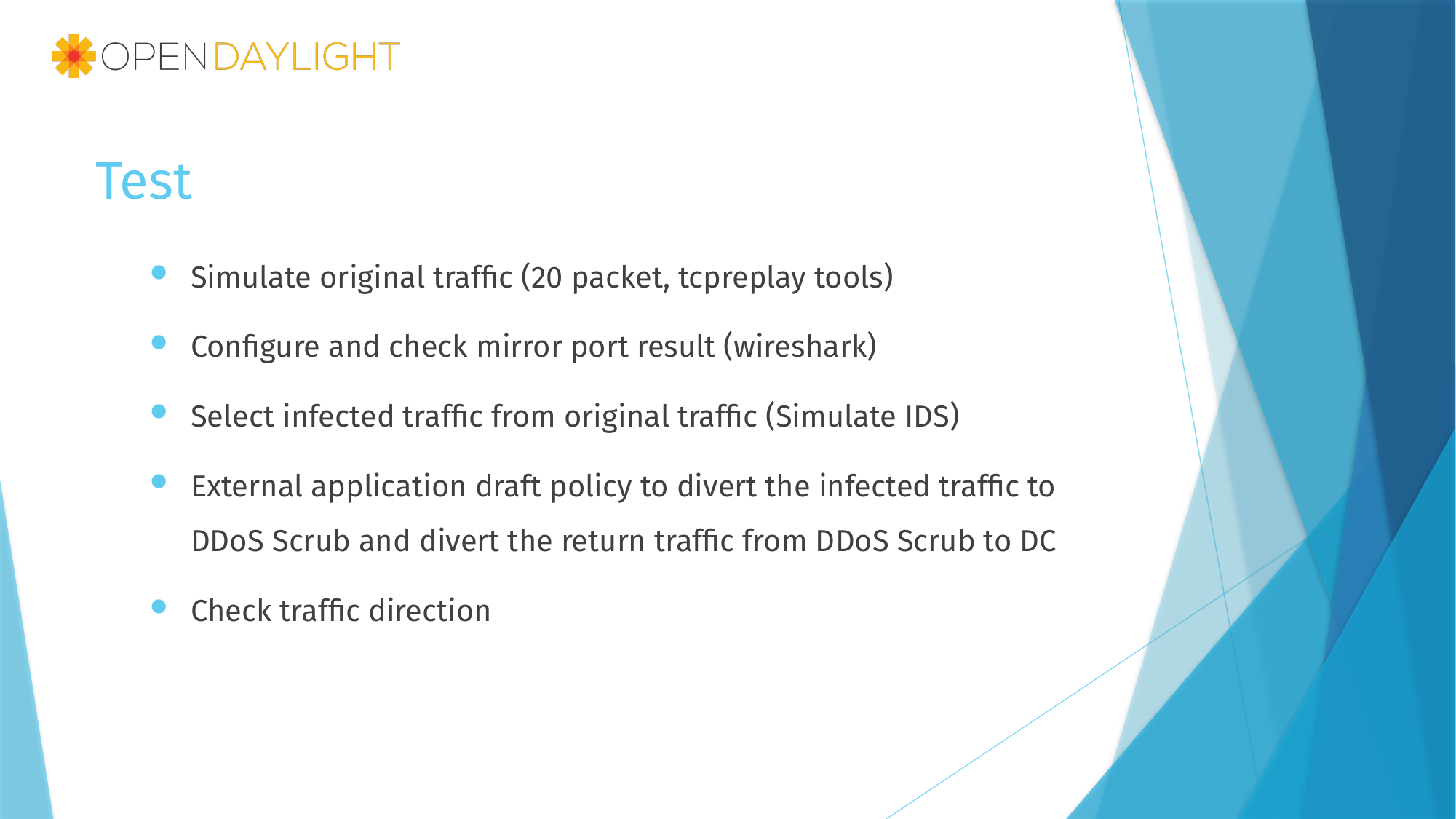

Test
Simulate original traffic (20 packet, tcpreplay tools)
Configure and check mirror port result (wireshark)
Select infected traffic from original traffic (Simulate IDS)
External application draft policy to divert the infected traffic to DDoS Scrub and divert the return traffic from DDoS Scrub to DC
Check traffic direction